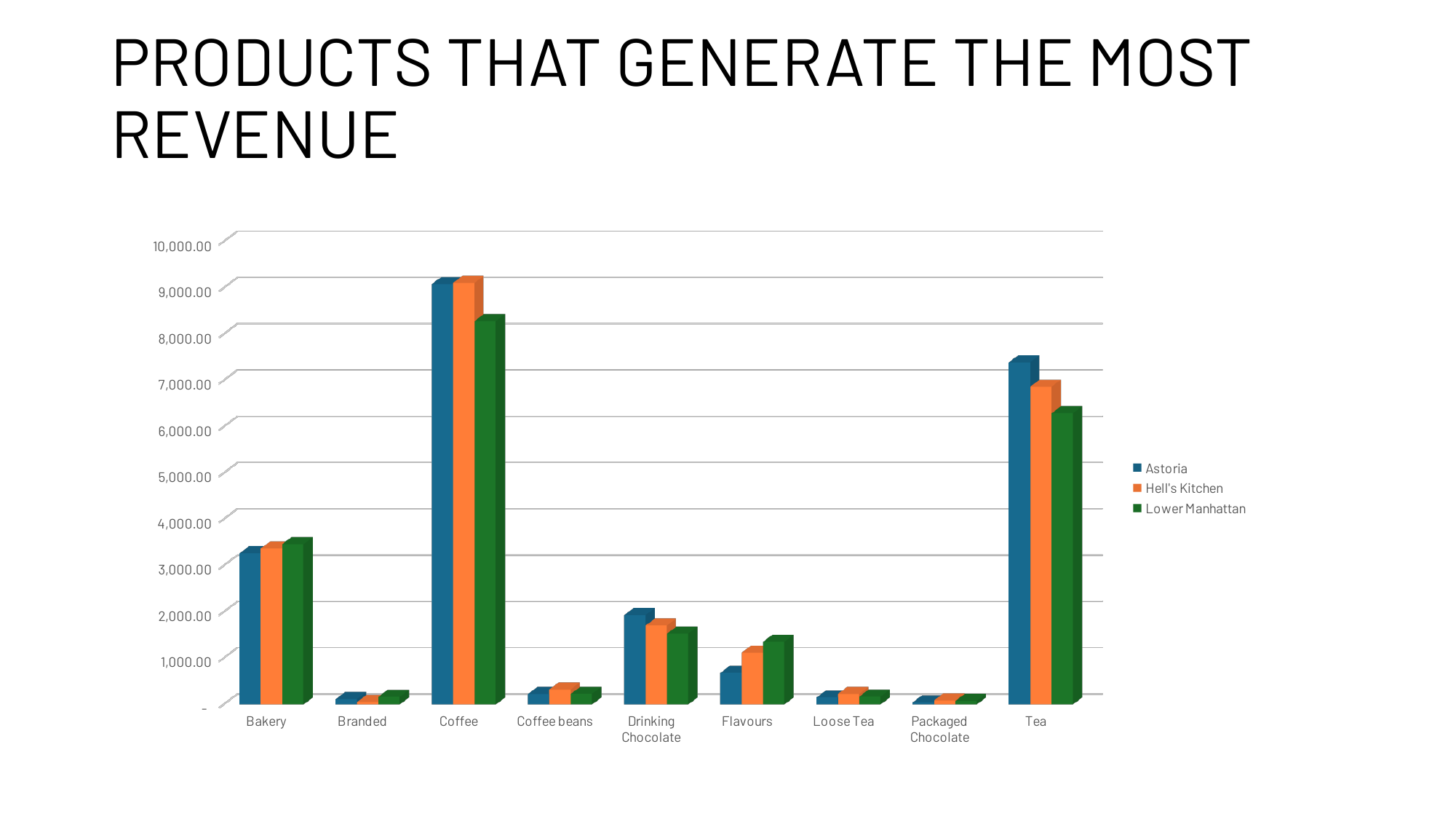

# PRODUCTS THAT GENERATE THE MOST REVENUE

[unsupported chart]